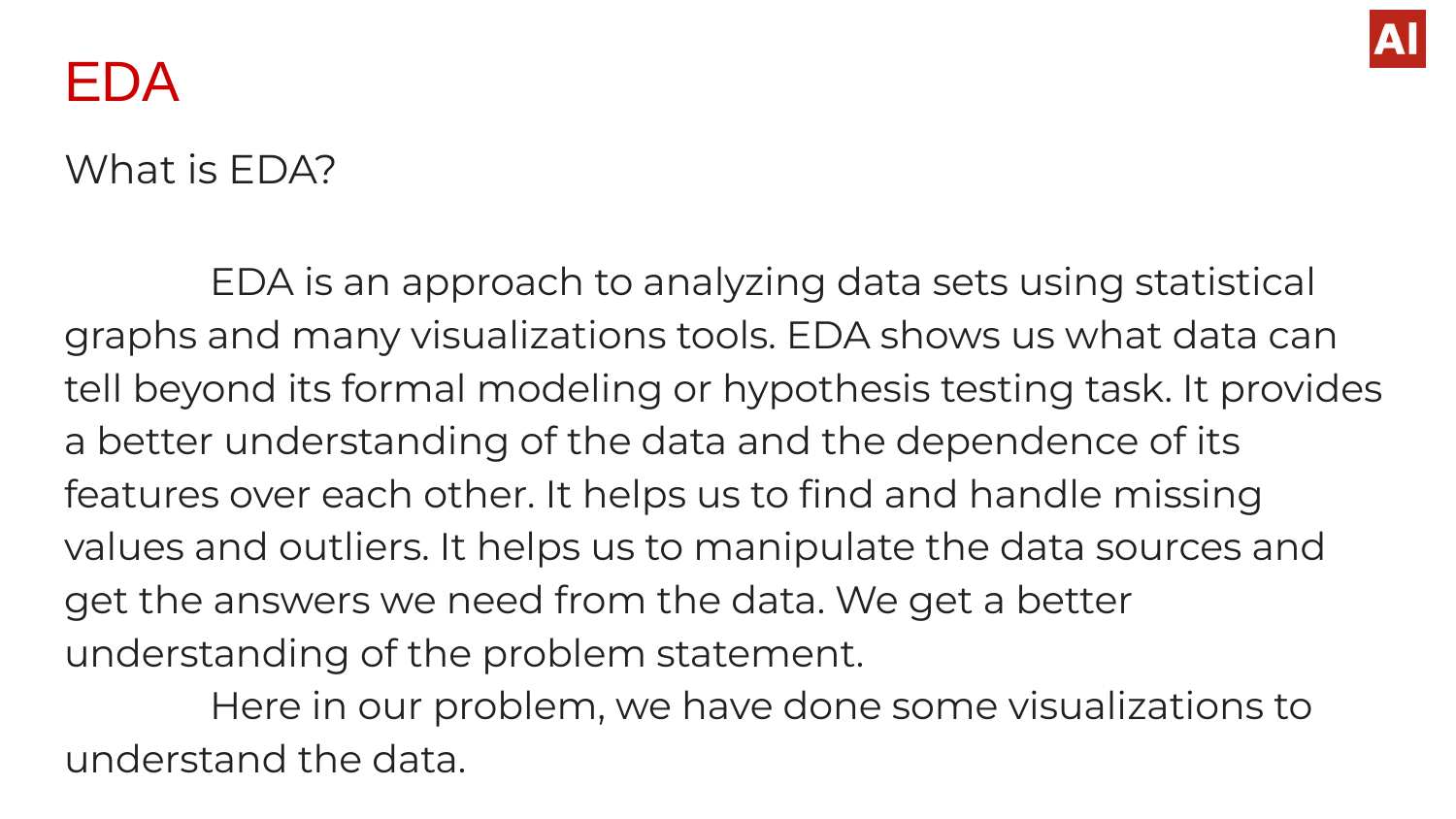

# EDA
What is EDA?

	EDA is an approach to analyzing data sets using statistical graphs and many visualizations tools. EDA shows us what data can tell beyond its formal modeling or hypothesis testing task. It provides a better understanding of the data and the dependence of its features over each other. It helps us to find and handle missing values and outliers. It helps us to manipulate the data sources and get the answers we need from the data. We get a better understanding of the problem statement.
	Here in our problem, we have done some visualizations to understand the data.